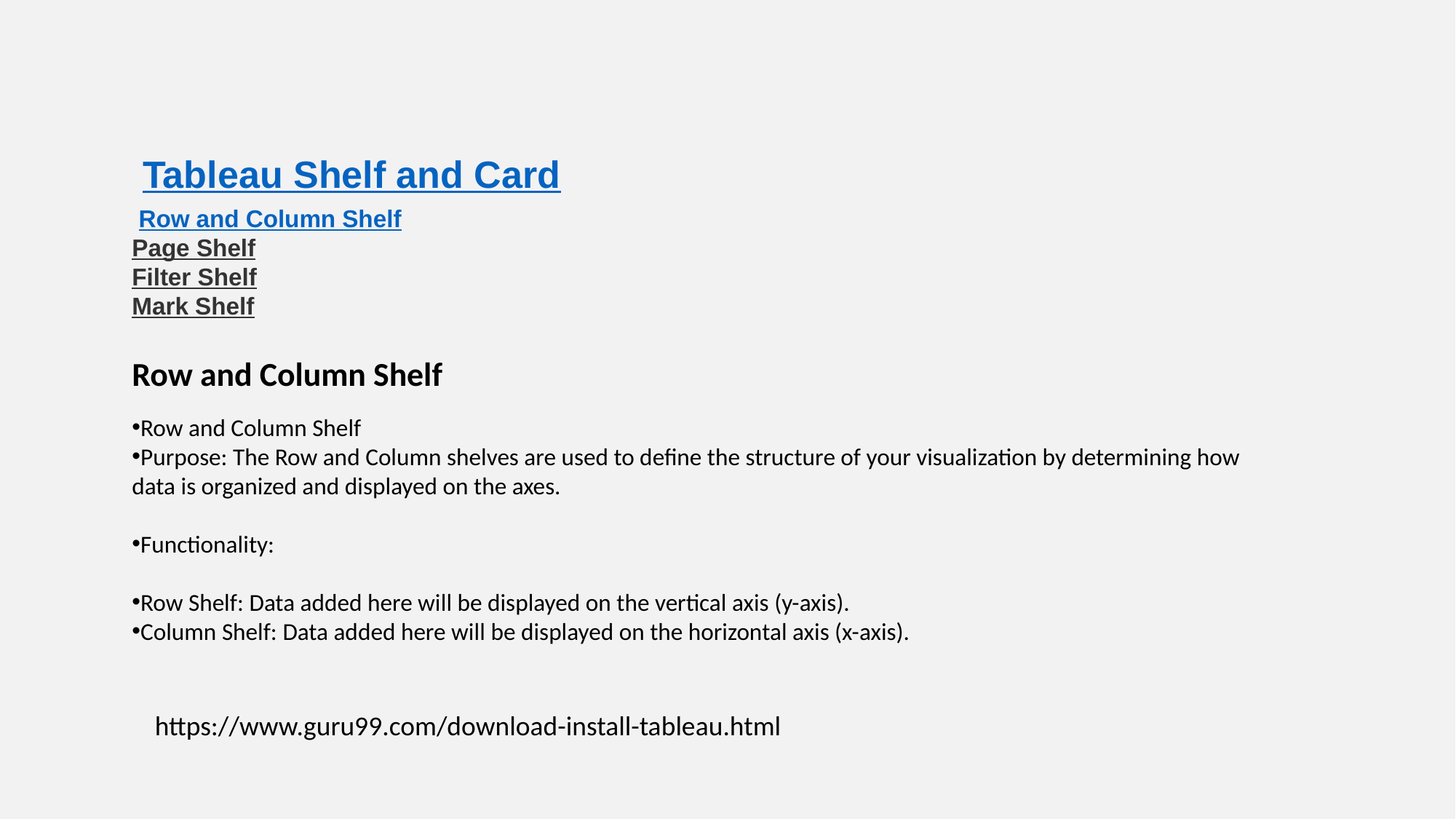

Tableau Shelf and Card
 Row and Column Shelf
Page Shelf
Filter Shelf
Mark Shelf
Row and Column Shelf
Row and Column Shelf
Purpose: The Row and Column shelves are used to define the structure of your visualization by determining how data is organized and displayed on the axes.

Functionality:

Row Shelf: Data added here will be displayed on the vertical axis (y-axis).
Column Shelf: Data added here will be displayed on the horizontal axis (x-axis).
https://www.guru99.com/download-install-tableau.html